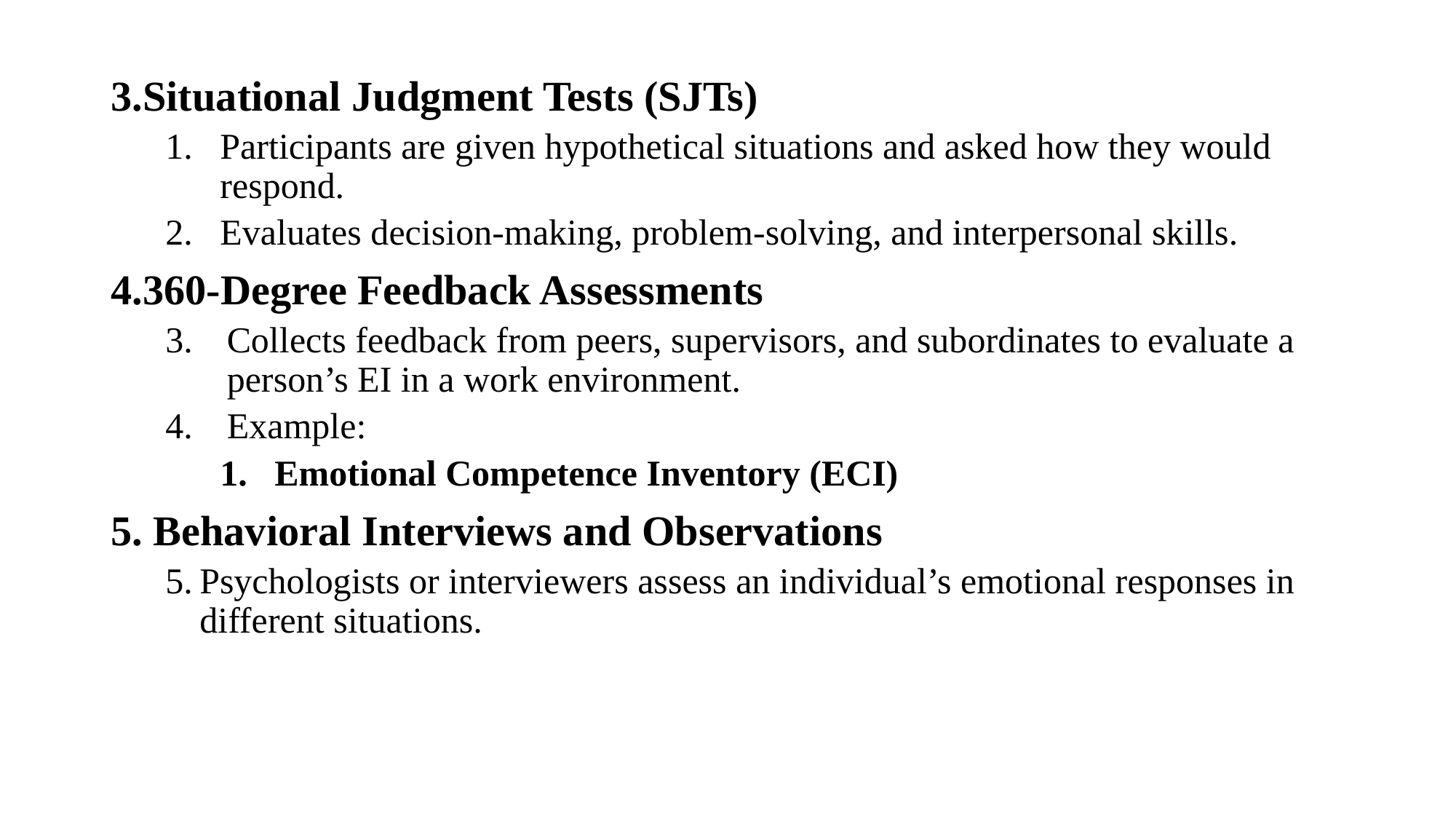

3.Situational Judgment Tests (SJTs)
Participants are given hypothetical situations and asked how they would respond.
Evaluates decision-making, problem-solving, and interpersonal skills.
4.360-Degree Feedback Assessments
Collects feedback from peers, supervisors, and subordinates to evaluate a person’s EI in a work environment.
Example:
Emotional Competence Inventory (ECI)
5. Behavioral Interviews and Observations
Psychologists or interviewers assess an individual’s emotional responses in different situations.